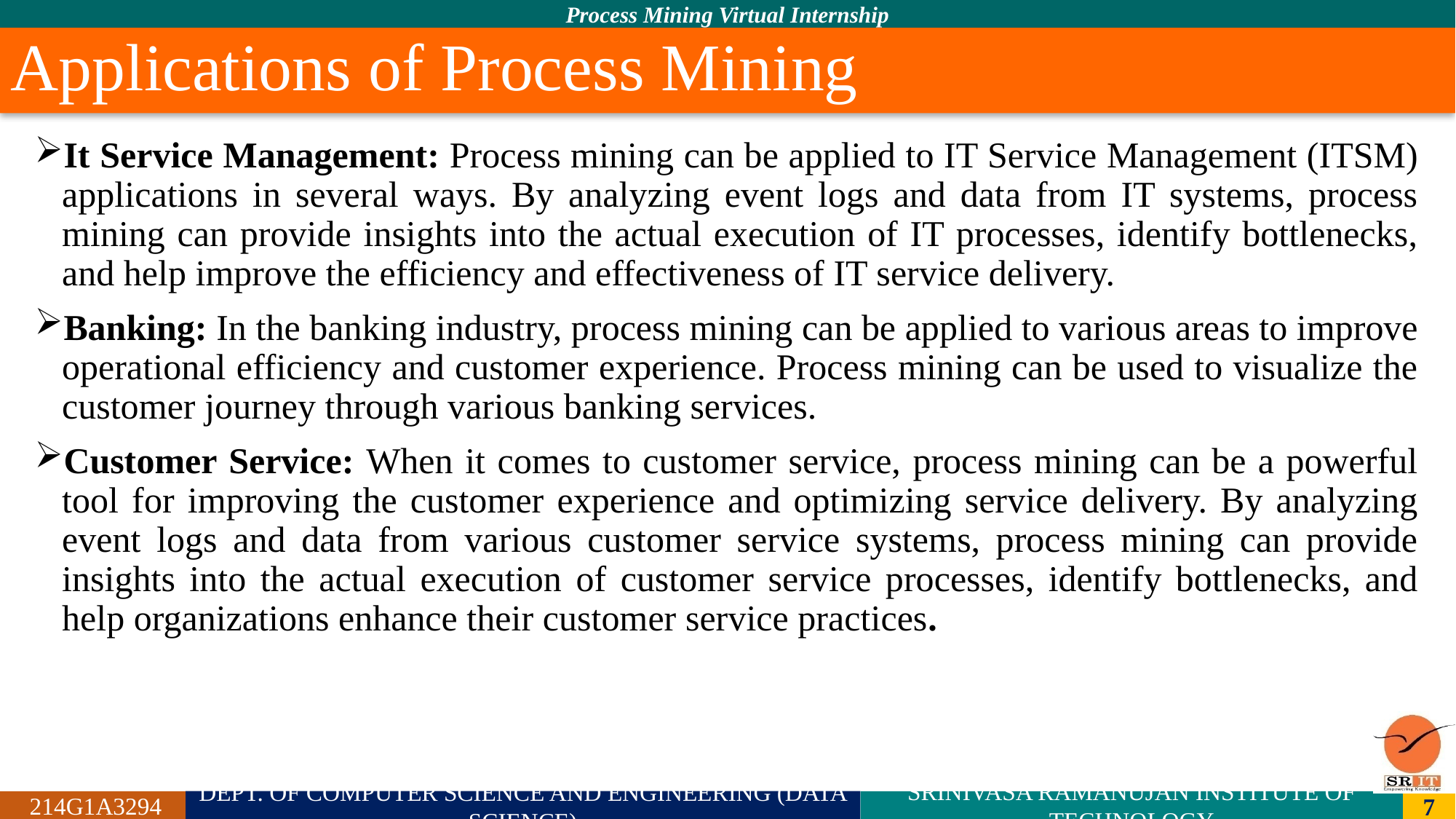

# Applications of Process Mining
It Service Management: Process mining can be applied to IT Service Management (ITSM) applications in several ways. By analyzing event logs and data from IT systems, process mining can provide insights into the actual execution of IT processes, identify bottlenecks, and help improve the efficiency and effectiveness of IT service delivery.
Banking: In the banking industry, process mining can be applied to various areas to improve operational efficiency and customer experience. Process mining can be used to visualize the customer journey through various banking services.
Customer Service: When it comes to customer service, process mining can be a powerful tool for improving the customer experience and optimizing service delivery. By analyzing event logs and data from various customer service systems, process mining can provide insights into the actual execution of customer service processes, identify bottlenecks, and help organizations enhance their customer service practices.